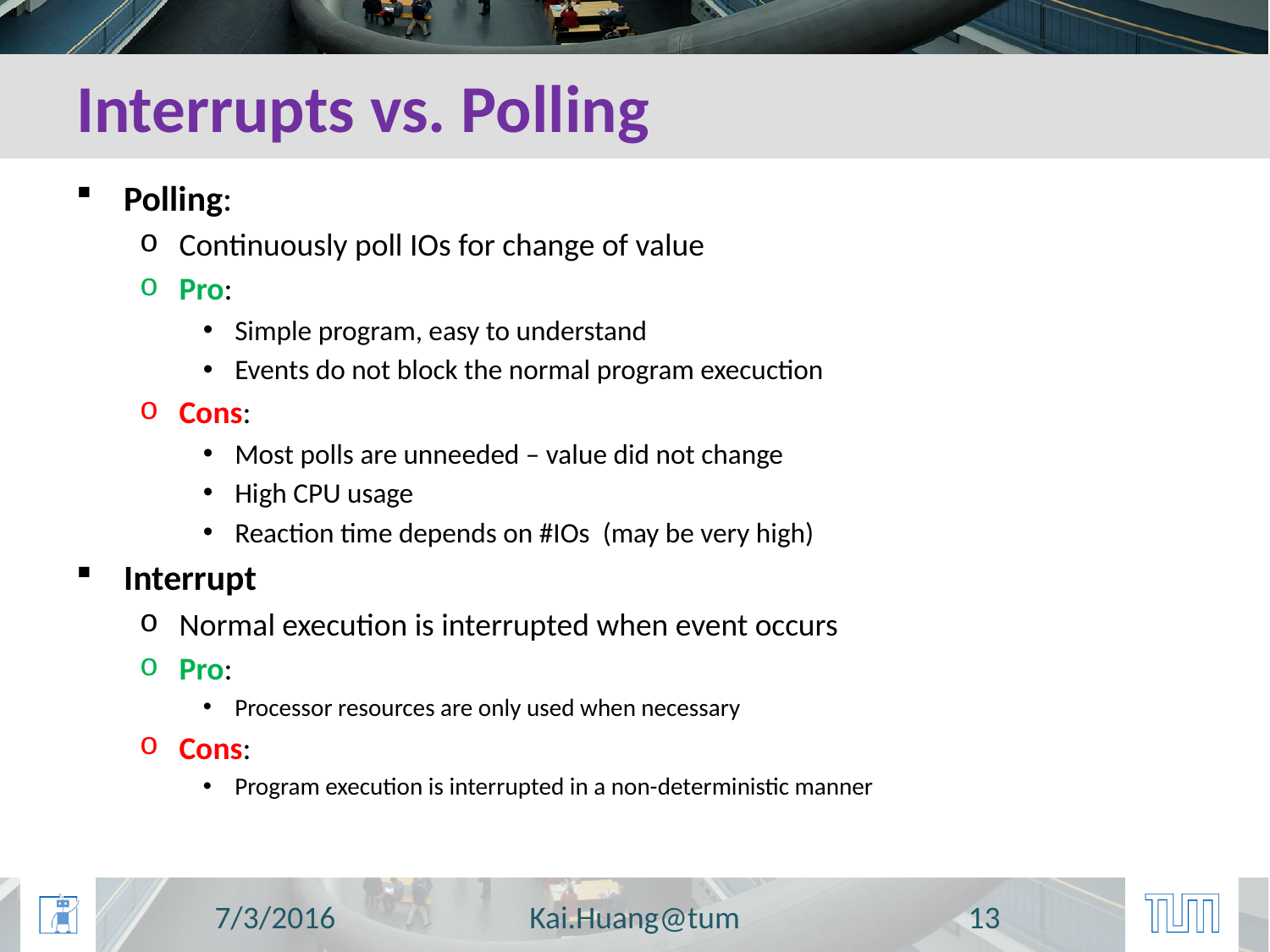

# Interrupts vs. Polling
Polling:
Continuously poll IOs for change of value
Pro:
Simple program, easy to understand
Events do not block the normal program execuction
Cons:
Most polls are unneeded – value did not change
High CPU usage
Reaction time depends on #IOs  (may be very high)
Interrupt
Normal execution is interrupted when event occurs
Pro:
Processor resources are only used when necessary
Cons:
Program execution is interrupted in a non-deterministic manner

7/3/2016
Kai.Huang@tum
13